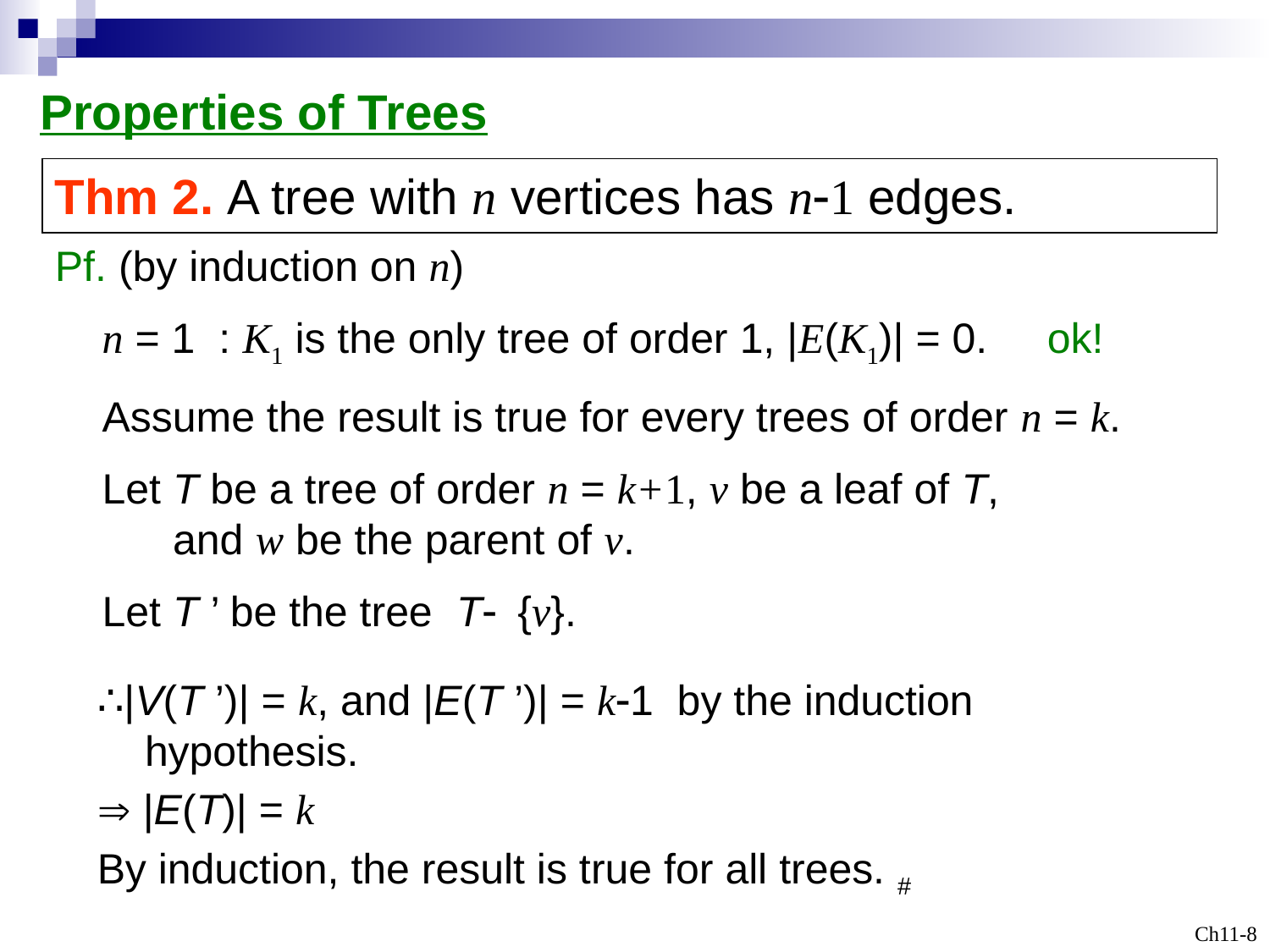

Properties of Trees
Thm 2. A tree with n vertices has n−1 edges.
Pf. (by induction on n)
    n = 1  : K1 is the only tree of order 1, |E(K1)| = 0.     ok!
    Assume the result is true for every trees of order n = k.
    Let T be a tree of order n = k+1, v be a leaf of T,
          and w be the parent of v.
    Let T ’ be the tree  T− {v}.
∴|V(T ’)| = k, and |E(T ’)| = k−1  by the induction hypothesis.
⇒ |E(T)| = k
By induction, the result is true for all trees. #
Ch11-8